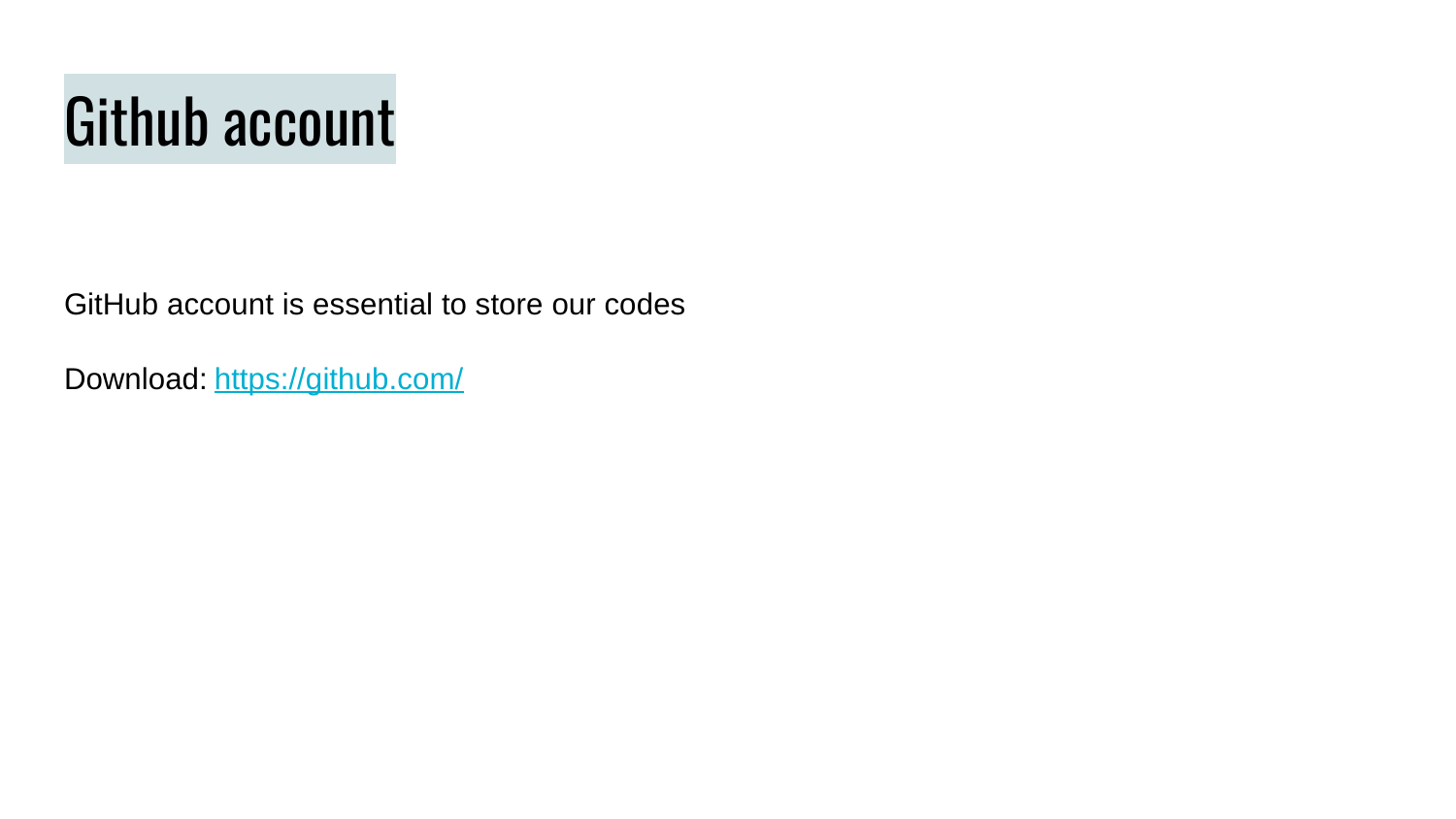

# Github account

GitHub account is essential to store our codes
Download: https://github.com/